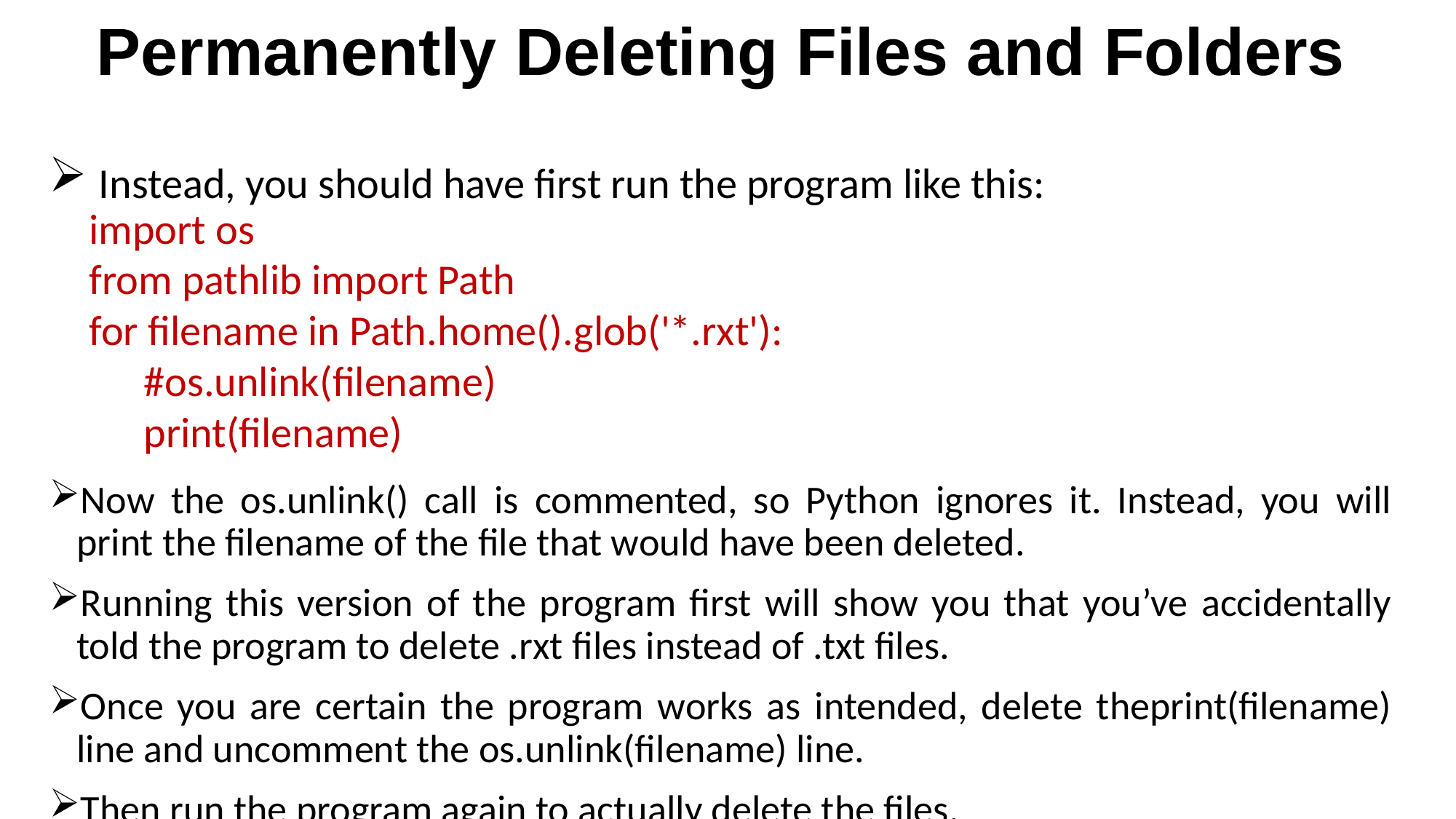

# Permanently Deleting Files and Folders
 Instead, you should have first run the program like this:

Now the os.unlink() call is commented, so Python ignores it. Instead, you will print the filename of the file that would have been deleted.
Running this version of the program first will show you that you’ve accidentally told the program to delete .rxt files instead of .txt files.
Once you are certain the program works as intended, delete theprint(filename) line and uncomment the os.unlink(filename) line.
Then run the program again to actually delete the files.

import os
from pathlib import Path
for filename in Path.home().glob('*.rxt'):
#os.unlink(filename)
print(filename)